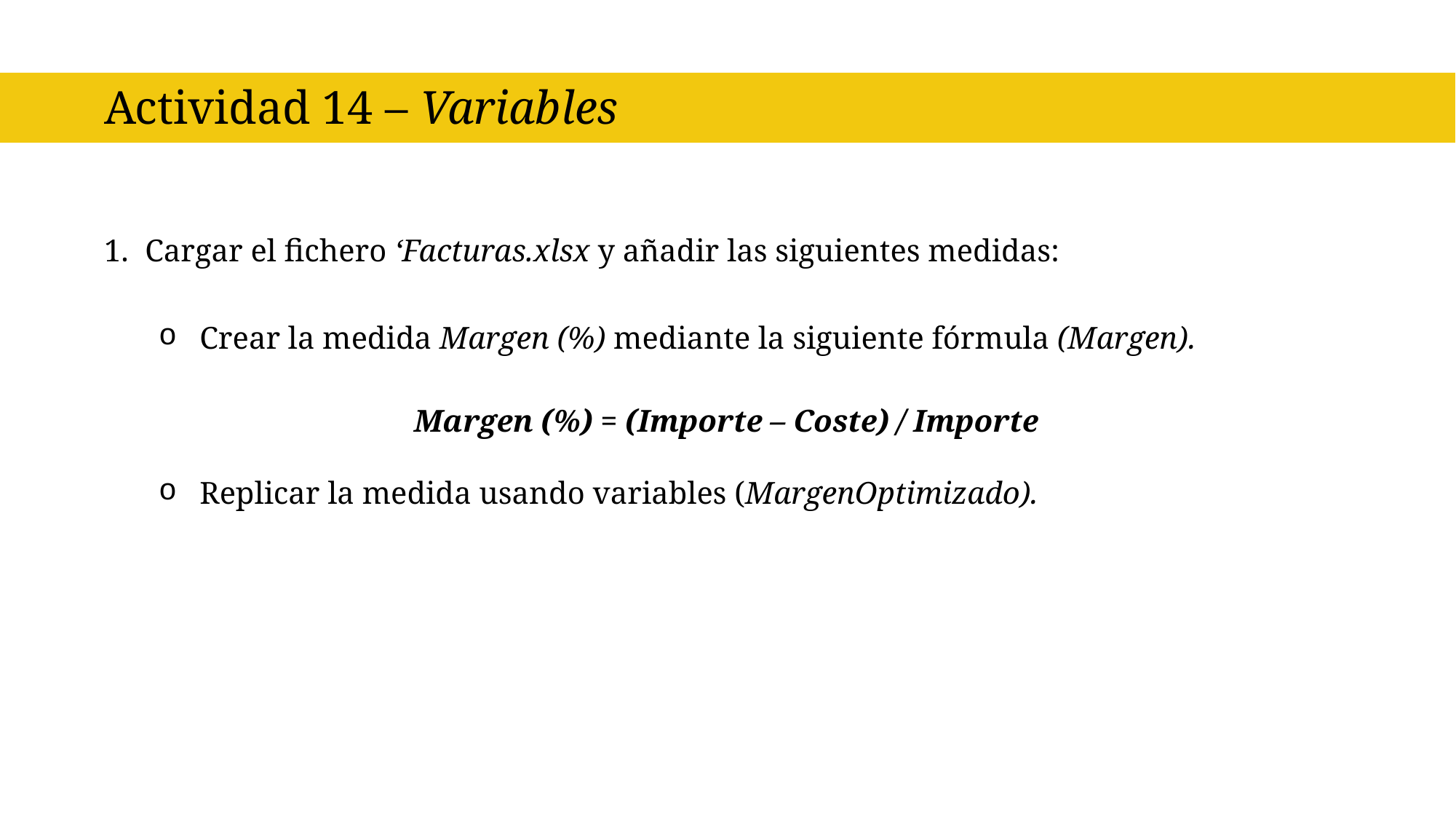

Actividad 14 – Variables
Cargar el fichero ‘Facturas.xlsx y añadir las siguientes medidas:

Crear la medida Margen (%) mediante la siguiente fórmula (Margen).
Margen (%) = (Importe – Coste) / Importe
Replicar la medida usando variables (MargenOptimizado).